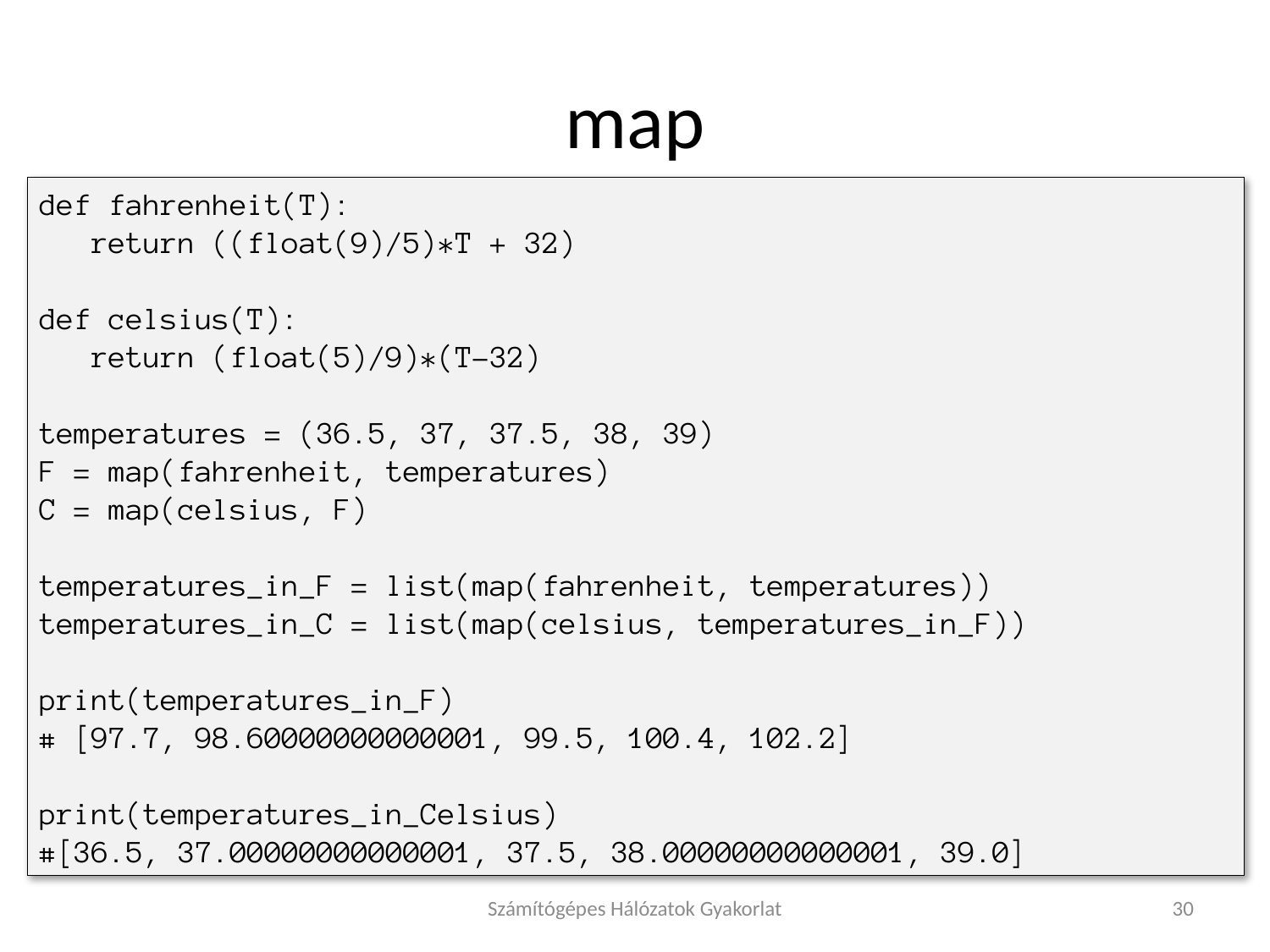

# map
def fahrenheit(T):
   return ((float(9)/5)*T + 32)

def celsius(T):
   return (float(5)/9)*(T-32)

temperatures = (36.5, 37, 37.5, 38, 39)
F = map(fahrenheit, temperatures)
C = map(celsius, F)

temperatures_in_F = list(map(fahrenheit, temperatures))
temperatures_in_C = list(map(celsius, temperatures_in_F))

print(temperatures_in_F)
# [97.7, 98.60000000000001, 99.5, 100.4, 102.2]

print(temperatures_in_Celsius)
#[36.5, 37.00000000000001, 37.5, 38.00000000000001, 39.0]
Számítógépes Hálózatok Gyakorlat
30